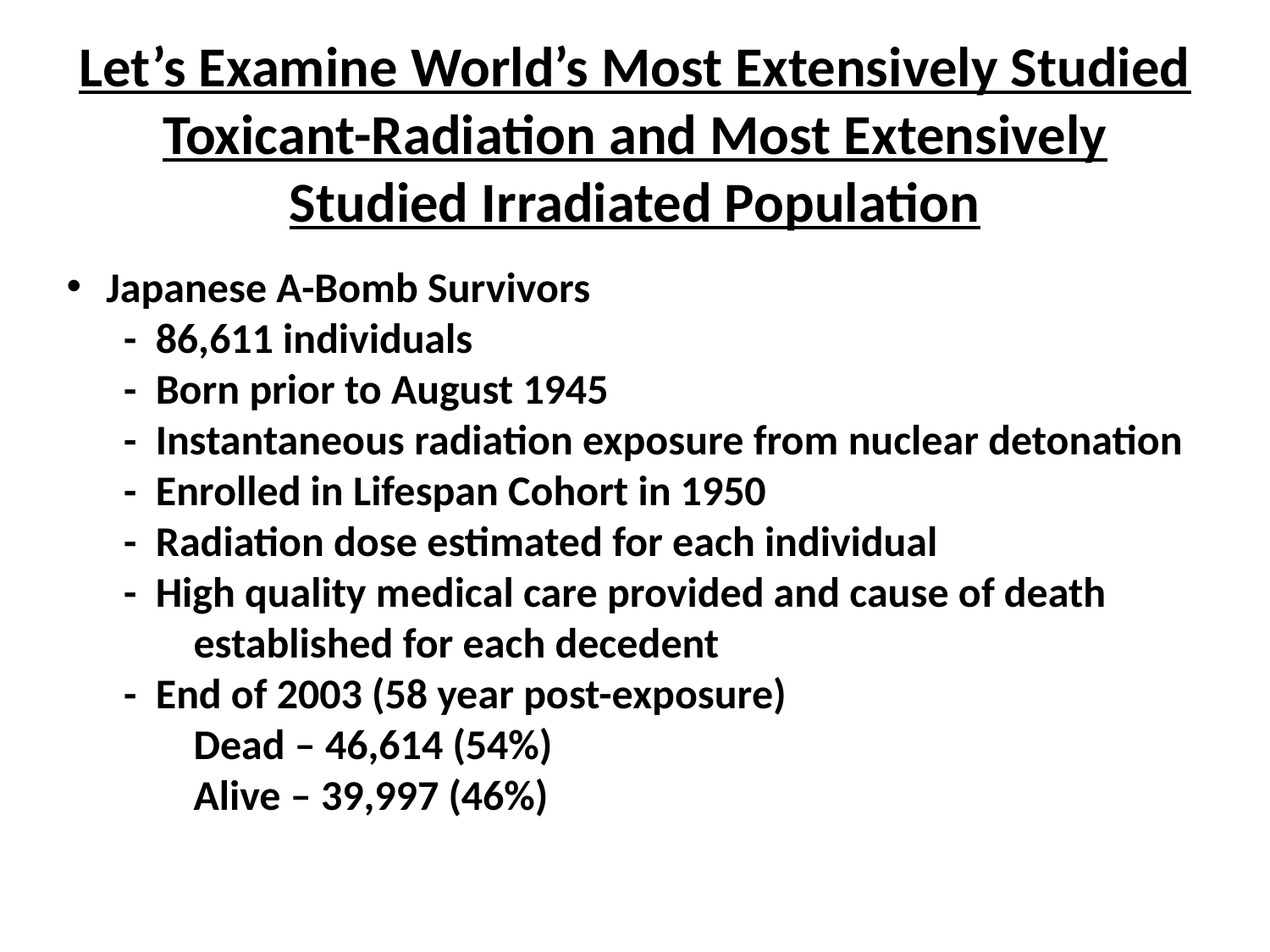

# Let’s Examine World’s Most Extensively Studied Toxicant-Radiation and Most Extensively Studied Irradiated Population
Japanese A-Bomb Survivors
      -  86,611 individuals
      -  Born prior to August 1945
      -  Instantaneous radiation exposure from nuclear detonation
      -  Enrolled in Lifespan Cohort in 1950
      -  Radiation dose estimated for each individual
      -  High quality medical care provided and cause of death
	established for each decedent
      -  End of 2003 (58 year post-exposure)
	Dead – 46,614 (54%)
	Alive – 39,997 (46%)